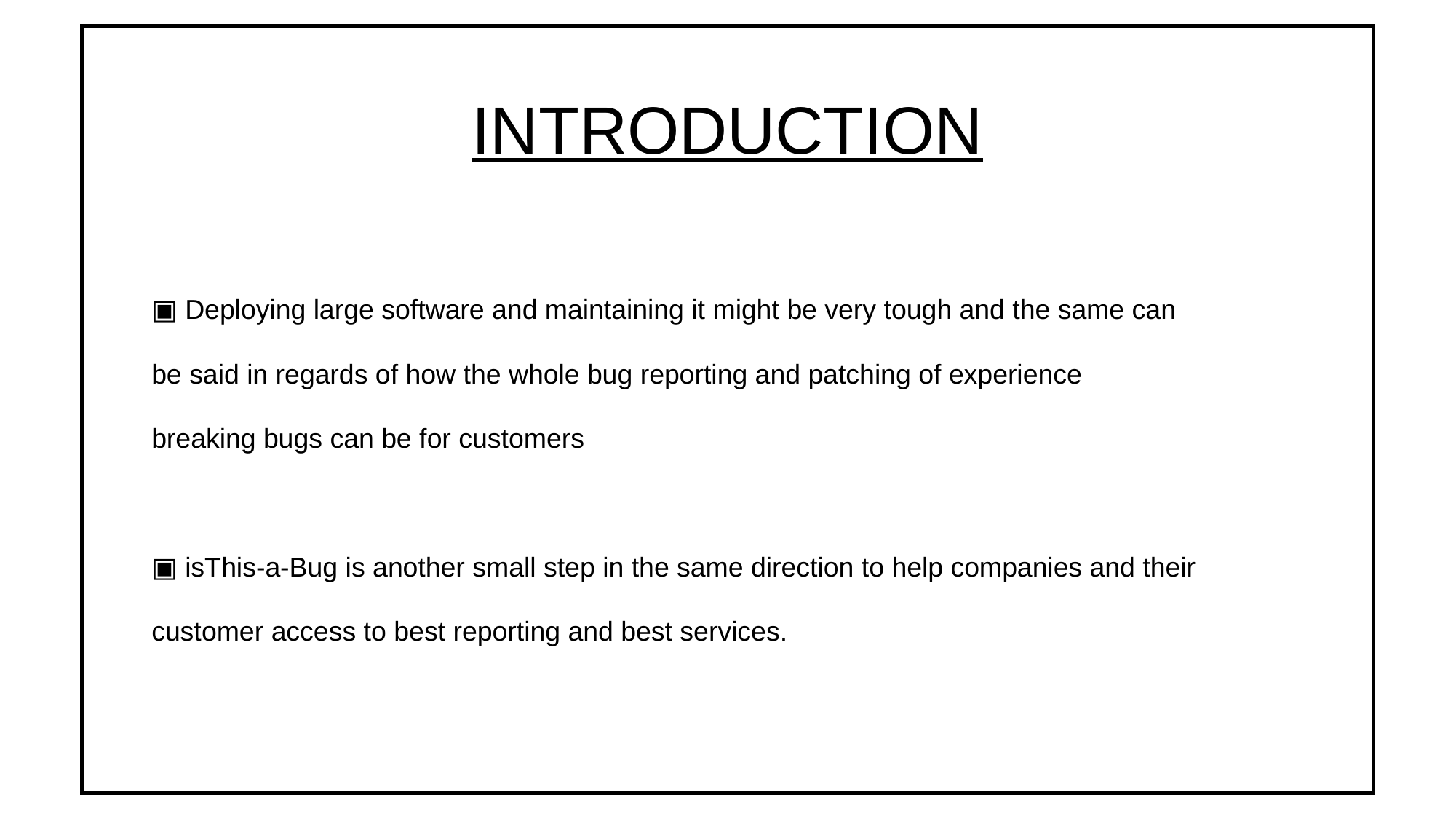

# INTRODUCTION

▣ Deploying large software and maintaining it might be very tough and the same can
be said in regards of how the whole bug reporting and patching of experience
breaking bugs can be for customers

▣ isThis-a-Bug is another small step in the same direction to help companies and their
customer access to best reporting and best services.